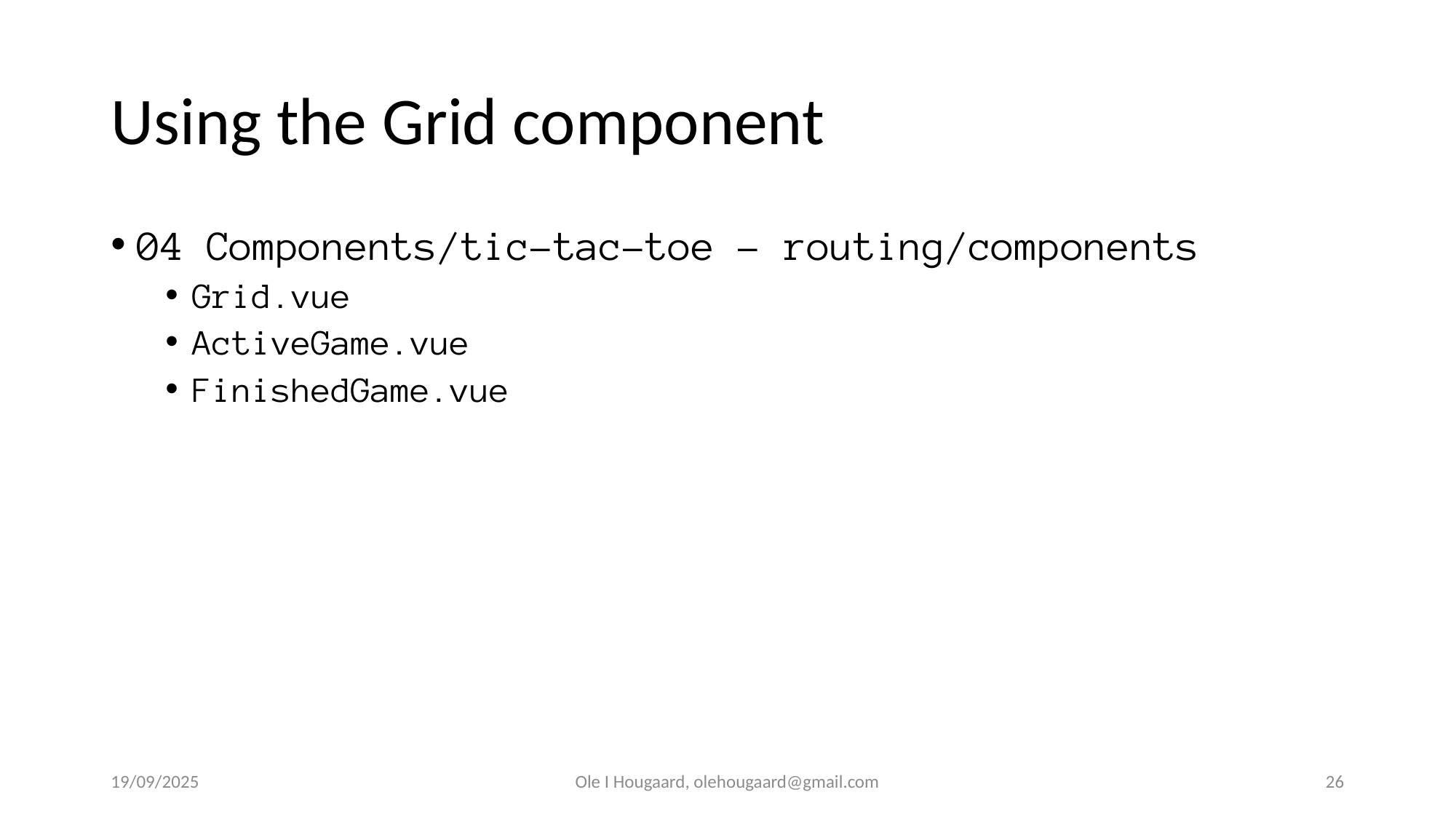

# Using the Grid component
04 Components/tic-tac-toe - routing/components
Grid.vue
ActiveGame.vue
FinishedGame.vue
19/09/2025
Ole I Hougaard, olehougaard@gmail.com
26